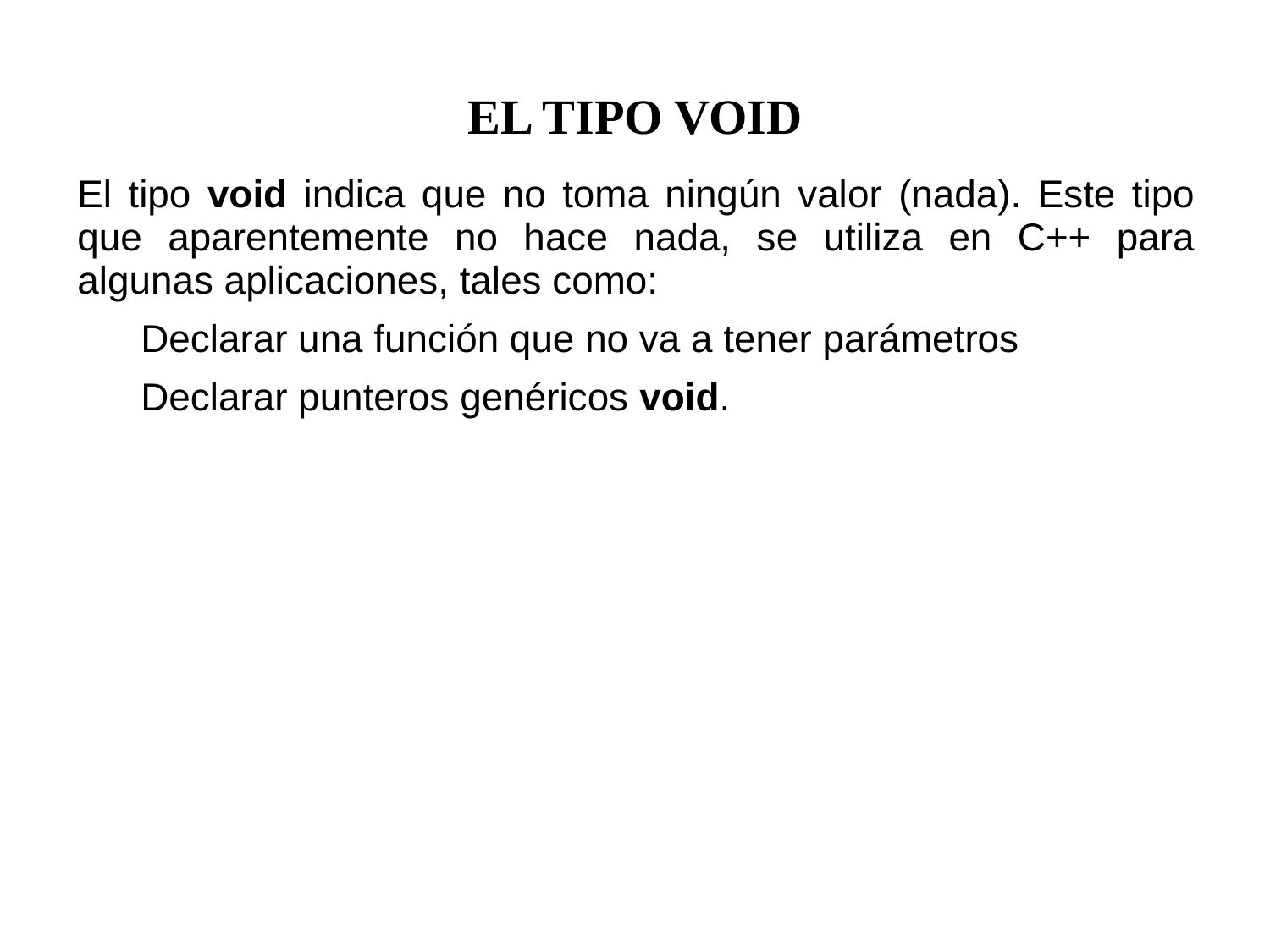

EL TIPO VOID
El tipo void indica que no toma ningún valor (nada). Este tipo que aparentemente no hace nada, se utiliza en C++ para algunas aplicaciones, tales como:
Declarar una función que no va a tener parámetros
Declarar punteros genéricos void.